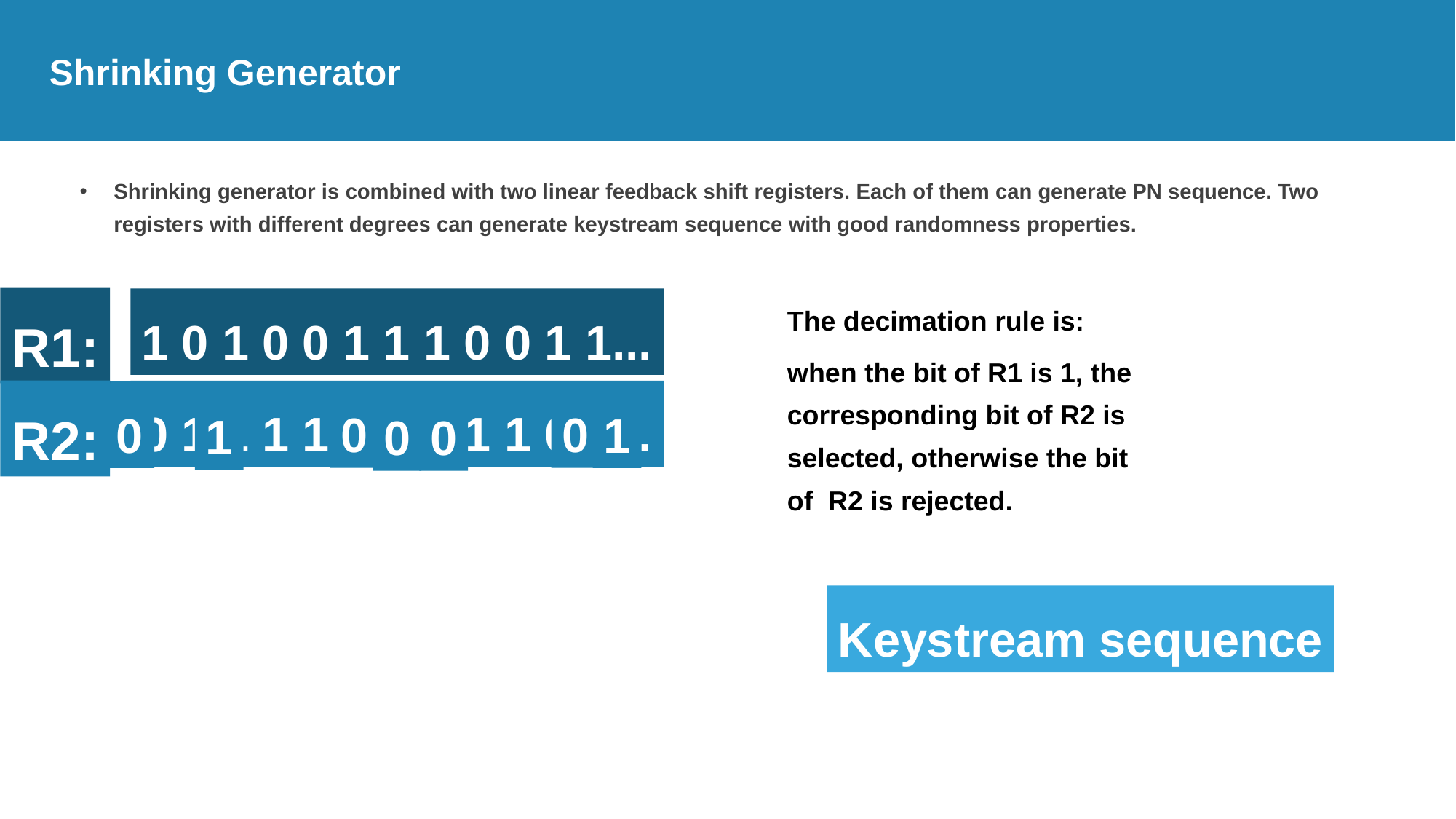

Shrinking Generator
Shrinking generator is combined with two linear feedback shift registers. Each of them can generate PN sequence. Two registers with different degrees can generate keystream sequence with good randomness properties.

R1:
1 0 1 0 0 1 1 1 0 0 1 1...
The decimation rule is:
when the bit of R1 is 1, the corresponding bit of R2 is selected, otherwise the bit of  R2 is rejected.
R2:
0 1 1 1 1 0 0 0 1 1 0 1...
0
0
0
1
1
0
0
Keystream sequence